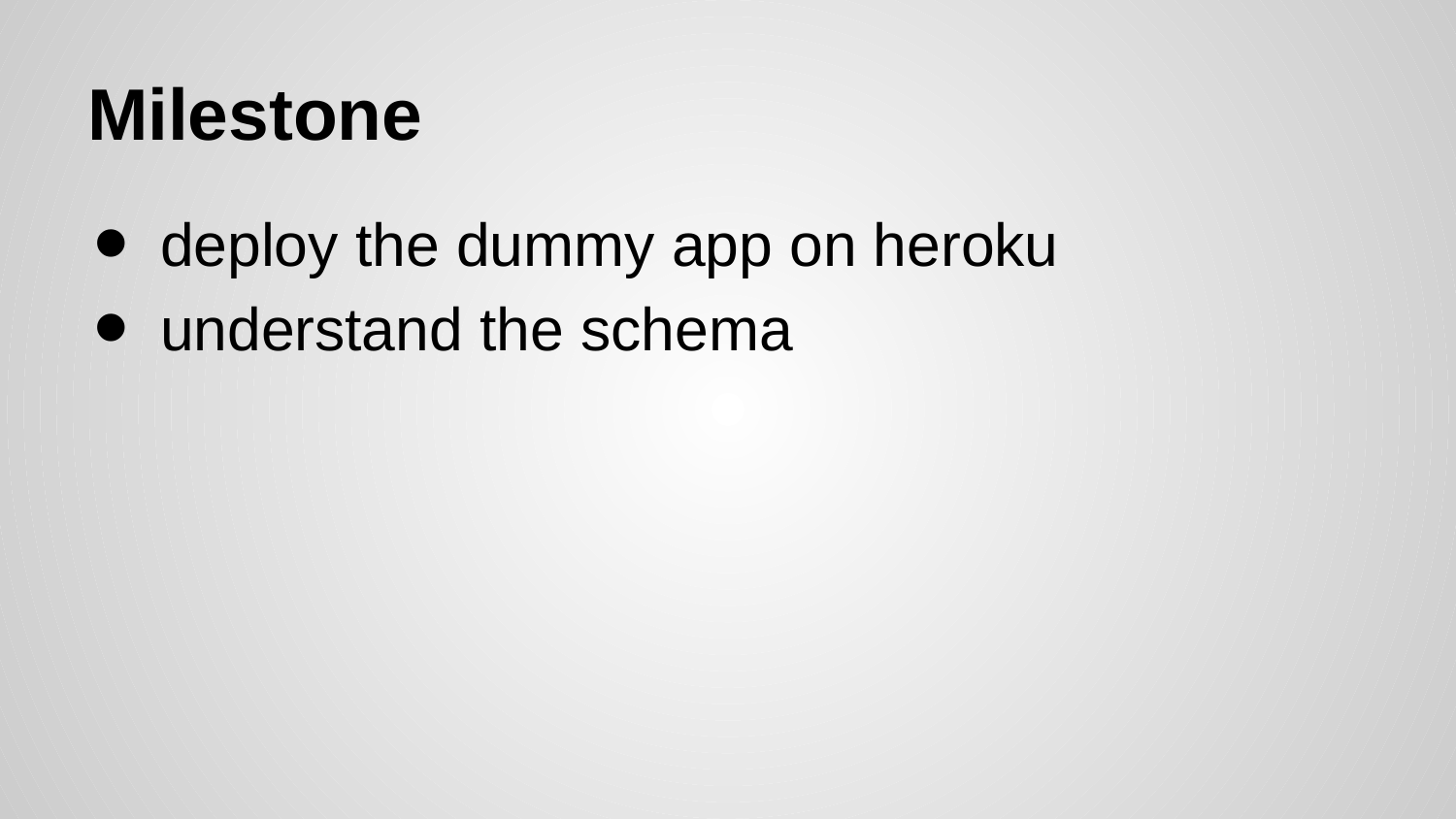

# Milestone
deploy the dummy app on heroku
understand the schema